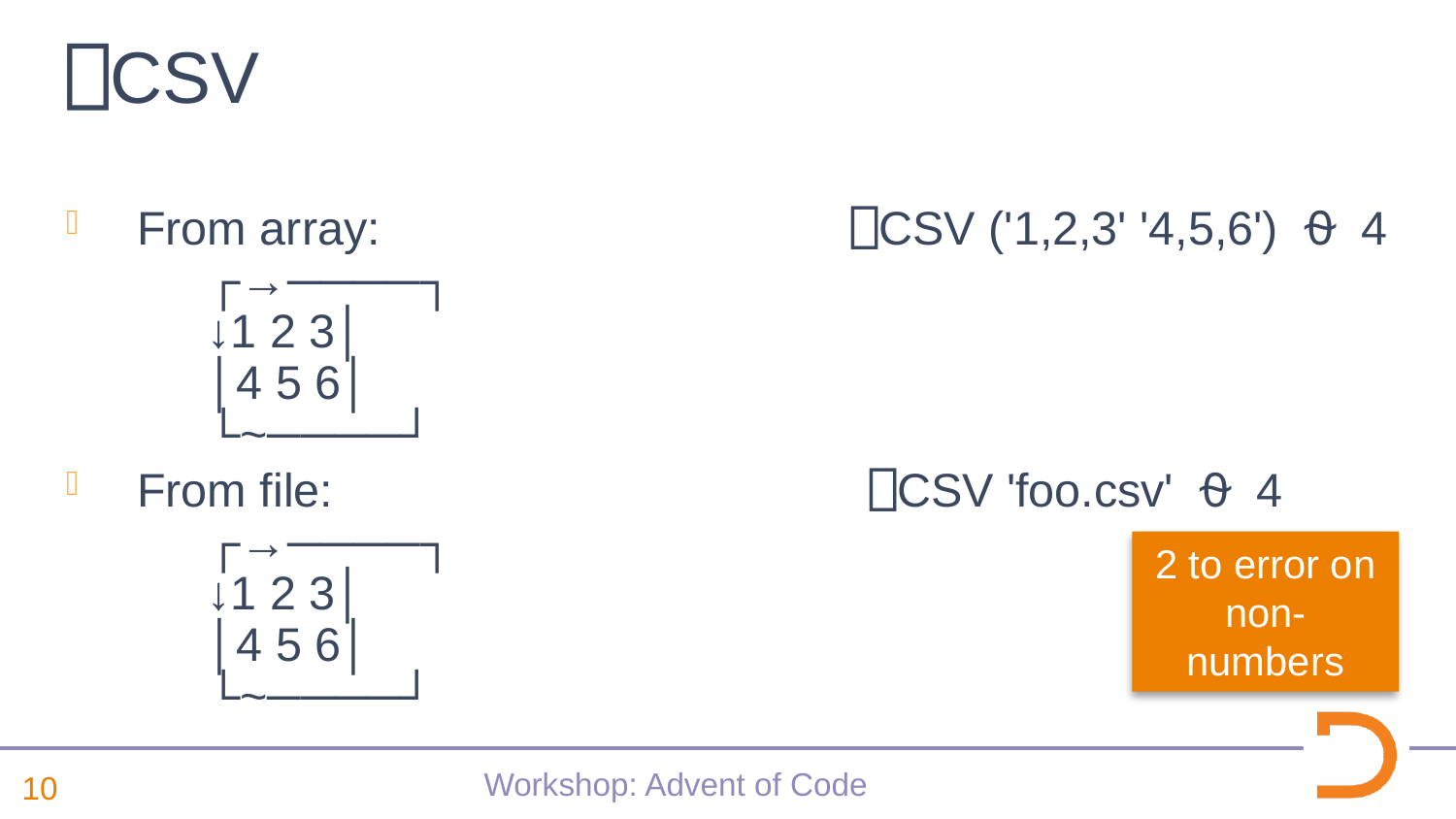

⎕CSV
READ
PARSE
From array:	⎕CSV ('1,2,3' '4,5,6') ⍬ 4
	┌→────┐                        .
	↓1 2 3│                        .
	│4 5 6│                        .
	└~────┘                        .
From file:	 ⎕CSV 'foo.csv' ⍬ 4       .
	┌→────┐                        .
	↓1 2 3│                        .
	│4 5 6│                        .
	└~────┘                        ¸

⎕NGET
⎕JSON
⎕MAP
⎕XML
2 to error on non-numbers